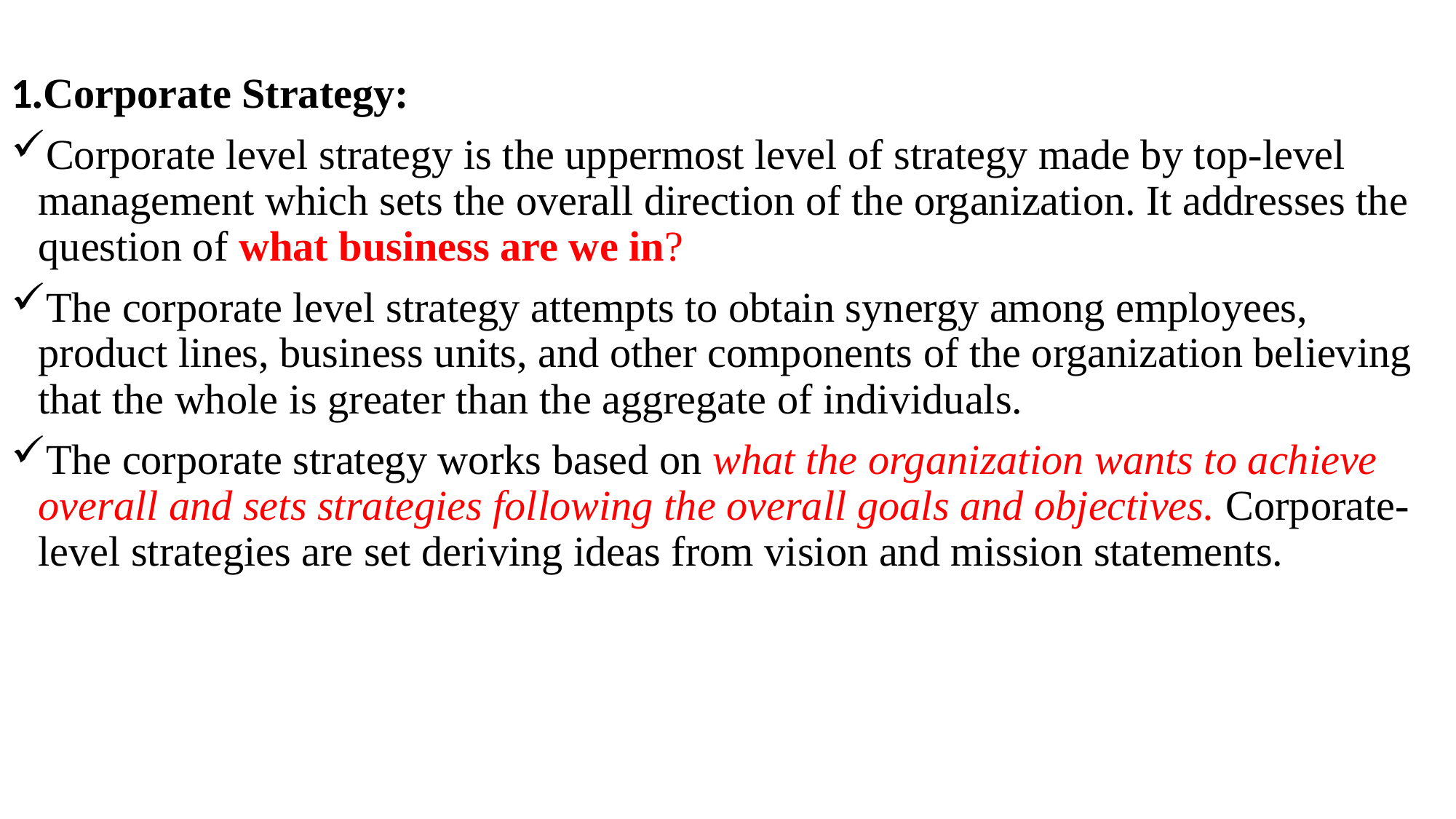

1.Corporate Strategy:
Corporate level strategy is the uppermost level of strategy made by top-level management which sets the overall direction of the organization. It addresses the question of what business are we in?
The corporate level strategy attempts to obtain synergy among employees, product lines, business units, and other components of the organization believing that the whole is greater than the aggregate of individuals.
The corporate strategy works based on what the organization wants to achieve overall and sets strategies following the overall goals and objectives. Corporate-level strategies are set deriving ideas from vision and mission statements.